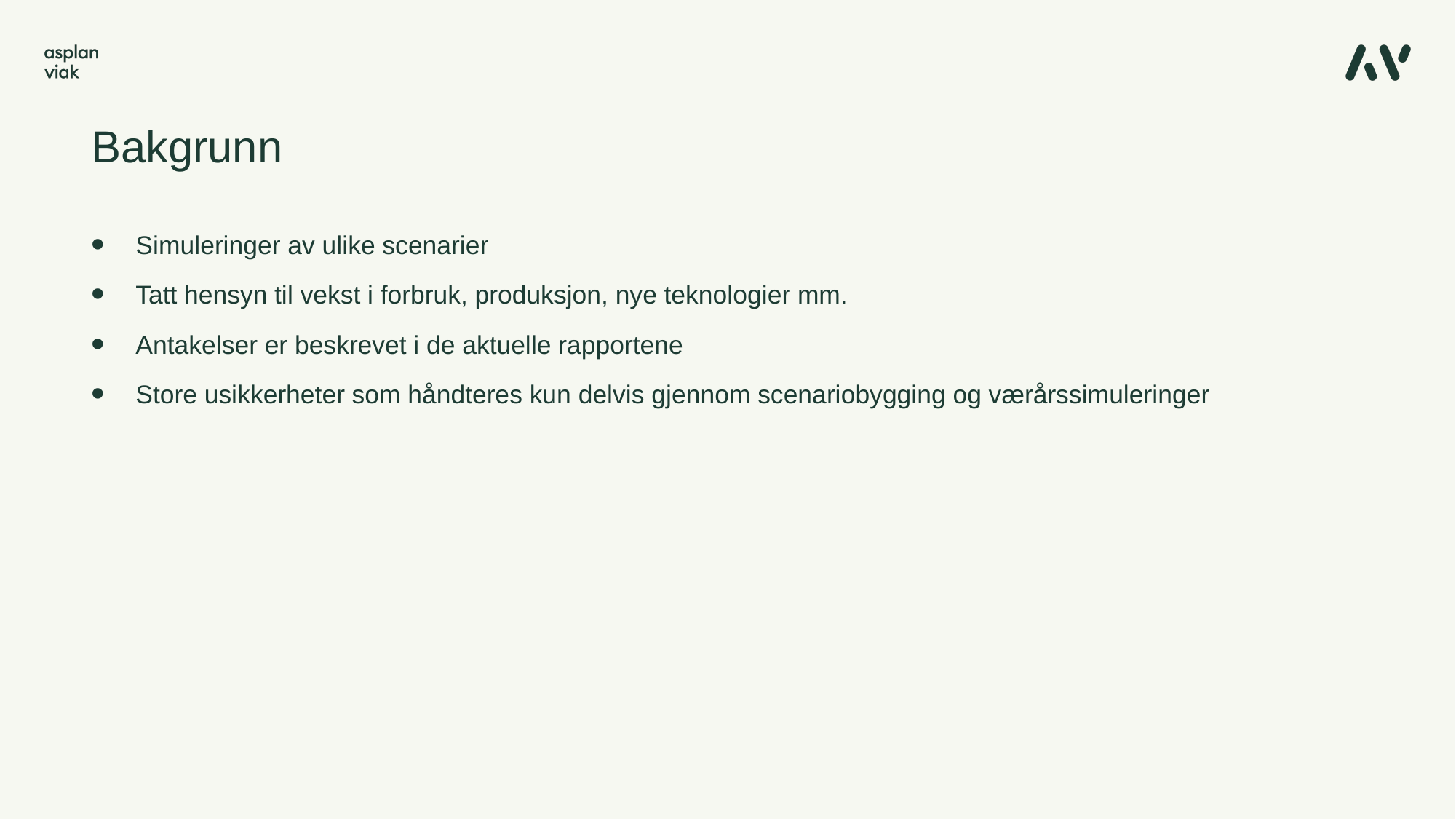

# Bakgrunn
Simuleringer av ulike scenarier
Tatt hensyn til vekst i forbruk, produksjon, nye teknologier mm.
Antakelser er beskrevet i de aktuelle rapportene
Store usikkerheter som håndteres kun delvis gjennom scenariobygging og værårssimuleringer